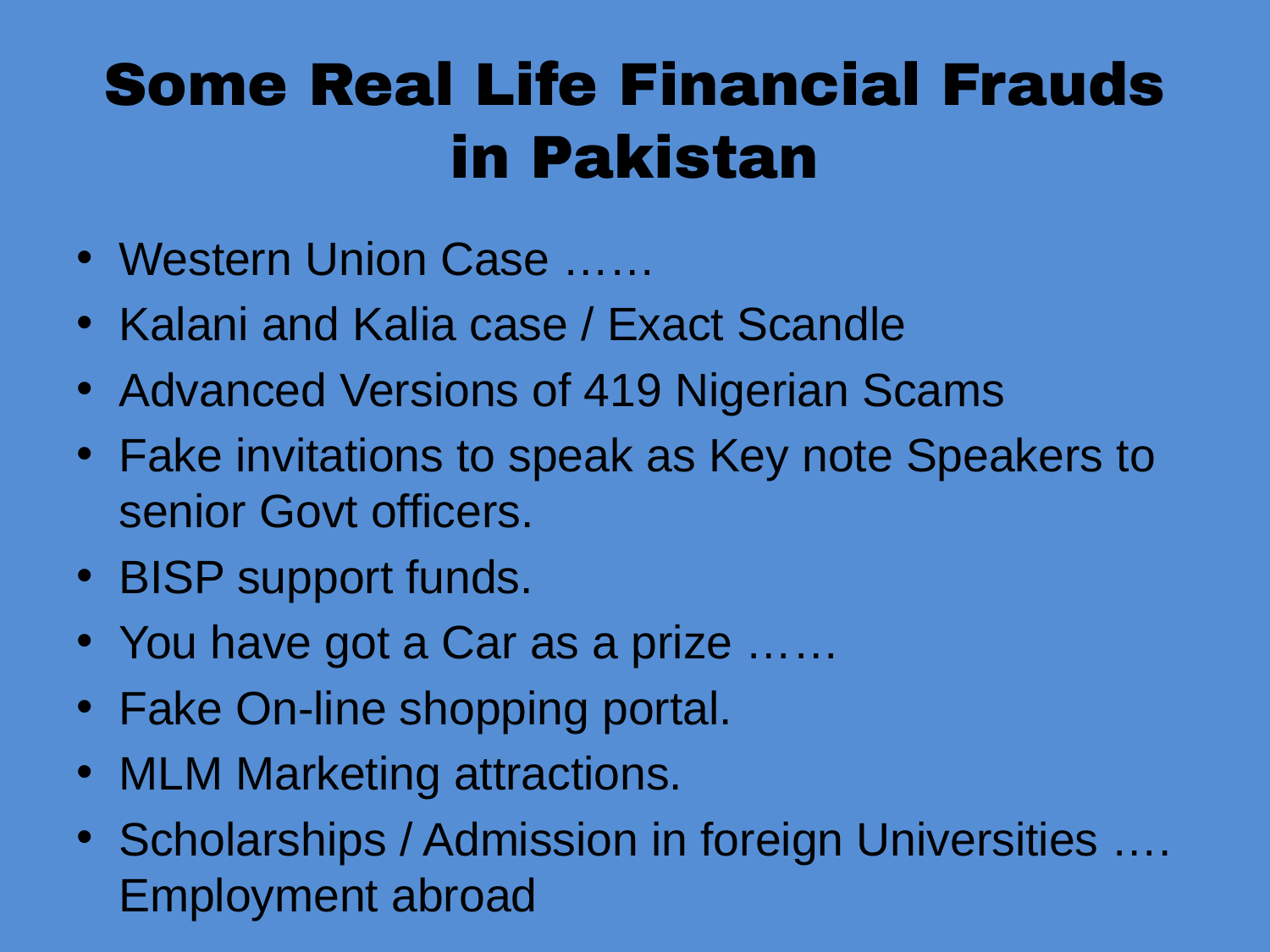

# Some Real Life Financial Frauds in Pakistan
Western Union Case ……
Kalani and Kalia case / Exact Scandle
Advanced Versions of 419 Nigerian Scams
Fake invitations to speak as Key note Speakers to senior Govt officers.
BISP support funds.
You have got a Car as a prize ……
Fake On-line shopping portal.
MLM Marketing attractions.
Scholarships / Admission in foreign Universities …. Employment abroad